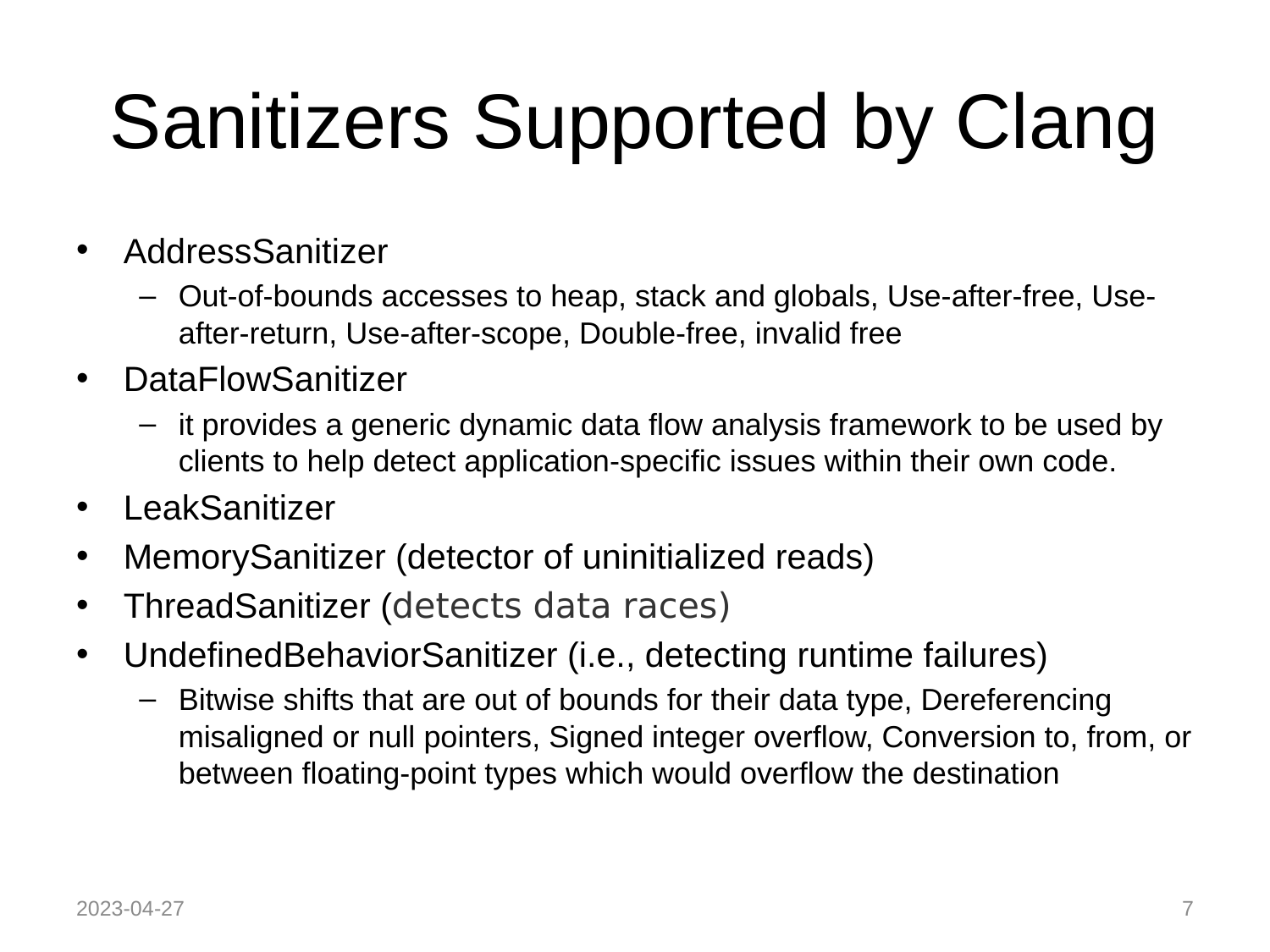

# Sanitizers Supported by Clang
AddressSanitizer
Out-of-bounds accesses to heap, stack and globals, Use-after-free, Use-after-return, Use-after-scope, Double-free, invalid free
DataFlowSanitizer
it provides a generic dynamic data flow analysis framework to be used by clients to help detect application-specific issues within their own code.
LeakSanitizer
MemorySanitizer (detector of uninitialized reads)
ThreadSanitizer (detects data races)
UndefinedBehaviorSanitizer (i.e., detecting runtime failures)
Bitwise shifts that are out of bounds for their data type, Dereferencing misaligned or null pointers, Signed integer overflow, Conversion to, from, or between floating-point types which would overflow the destination
2023-04-27
7